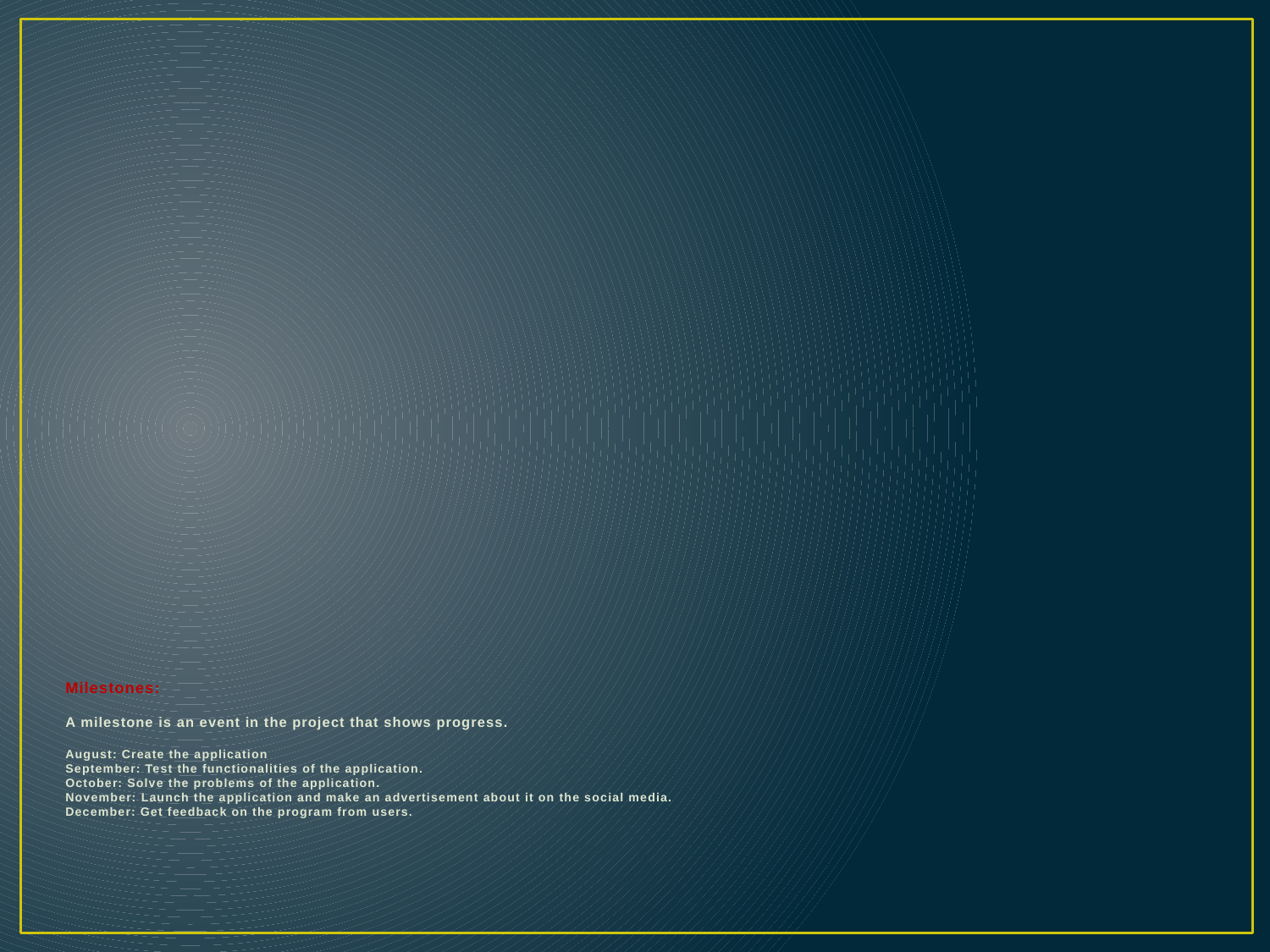

# Milestones: A milestone is an event in the project that shows progress. August: Create the application September: Test the functionalities of the application. October: Solve the problems of the application. November: Launch the application and make an advertisement about it on the social media. December: Get feedback on the program from users.